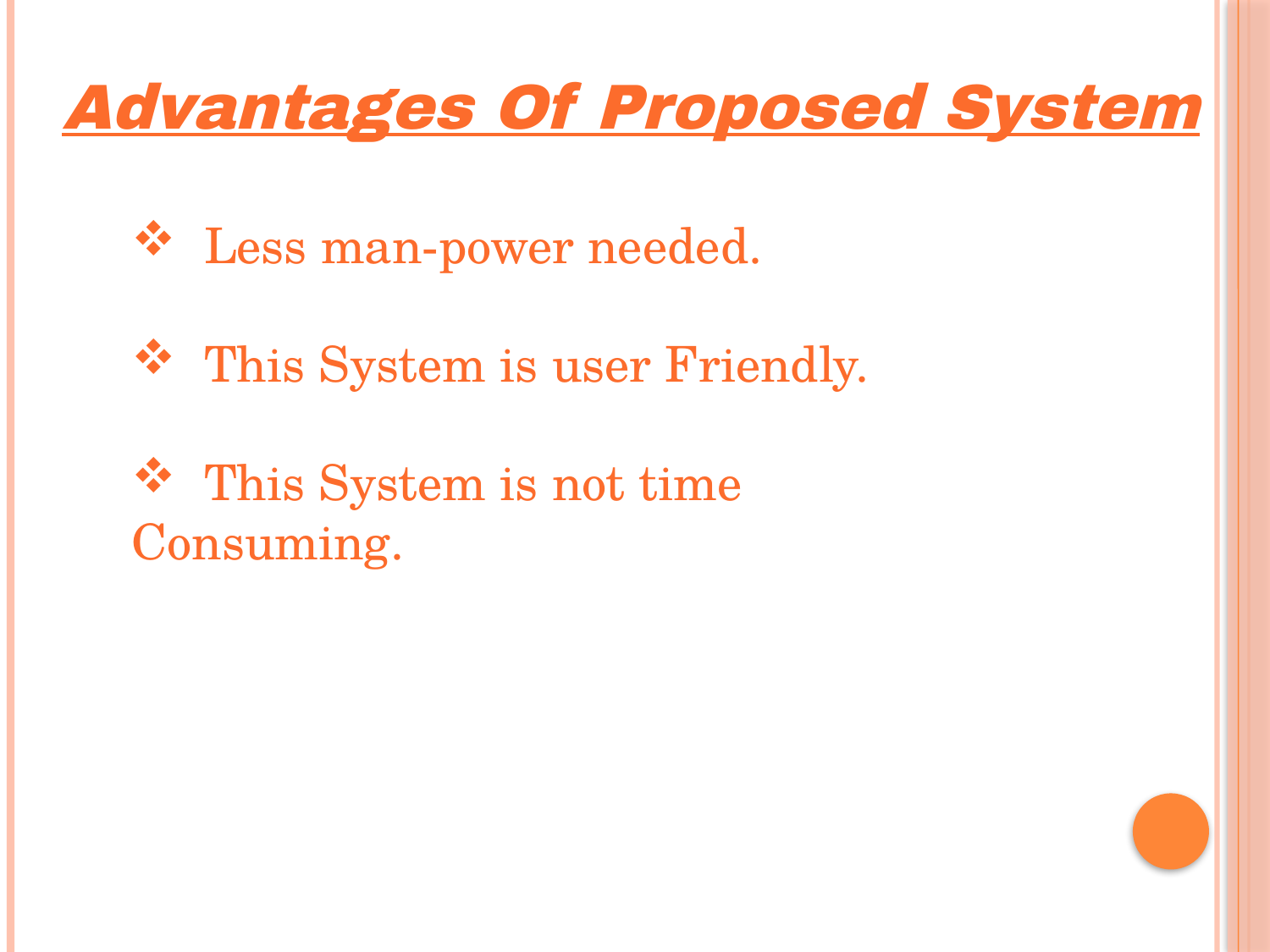

Advantages Of Proposed System
  Less man-power needed.

  This System is user Friendly.

  This System is not time Consuming.